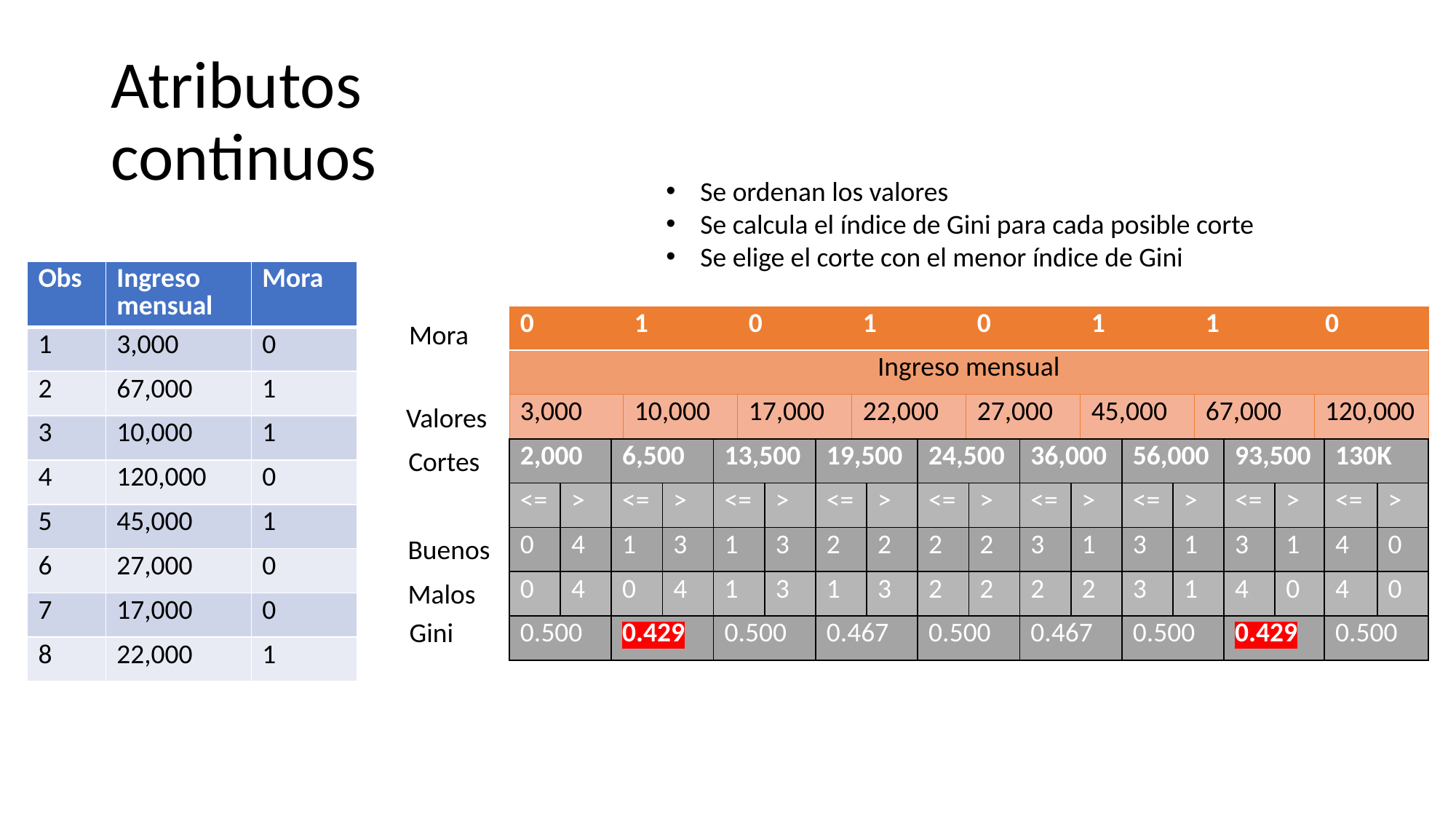

# Atributos continuos
Se ordenan los valores
Se calcula el índice de Gini para cada posible corte
Se elige el corte con el menor índice de Gini
| Obs | Ingreso mensual | Mora |
| --- | --- | --- |
| 1 | 3,000 | 0 |
| 2 | 67,000 | 1 |
| 3 | 10,000 | 1 |
| 4 | 120,000 | 0 |
| 5 | 45,000 | 1 |
| 6 | 27,000 | 0 |
| 7 | 17,000 | 0 |
| 8 | 22,000 | 1 |
| 0 | 1 | 0 | 1 | 0 | 1 | 1 | 0 |
| --- | --- | --- | --- | --- | --- | --- | --- |
| Ingreso mensual |  |  |  |  |  |  |  |
| 3,000 | 10,000 | 17,000 | 22,000 | 27,000 | 45,000 | 67,000 | 120,000 |
Mora
Valores
Cortes
| 2,000 |  | 6,500 |  | 13,500 |  | 19,500 |  | 24,500 |  | 36,000 |  | 56,000 |  | 93,500 |  | 130K |  |
| --- | --- | --- | --- | --- | --- | --- | --- | --- | --- | --- | --- | --- | --- | --- | --- | --- | --- |
| <= | > | <= | > | <= | > | <= | > | <= | > | <= | > | <= | > | <= | > | <= | > |
| 0 | 4 | 1 | 3 | 1 | 3 | 2 | 2 | 2 | 2 | 3 | 1 | 3 | 1 | 3 | 1 | 4 | 0 |
| 0 | 4 | 0 | 4 | 1 | 3 | 1 | 3 | 2 | 2 | 2 | 2 | 3 | 1 | 4 | 0 | 4 | 0 |
| 0.500 |  | 0.429 |  | 0.500 |  | 0.467 |  | 0.500 |  | 0.467 |  | 0.500 |  | 0.429 |  | 0.500 |  |
Buenos
Malos
Gini